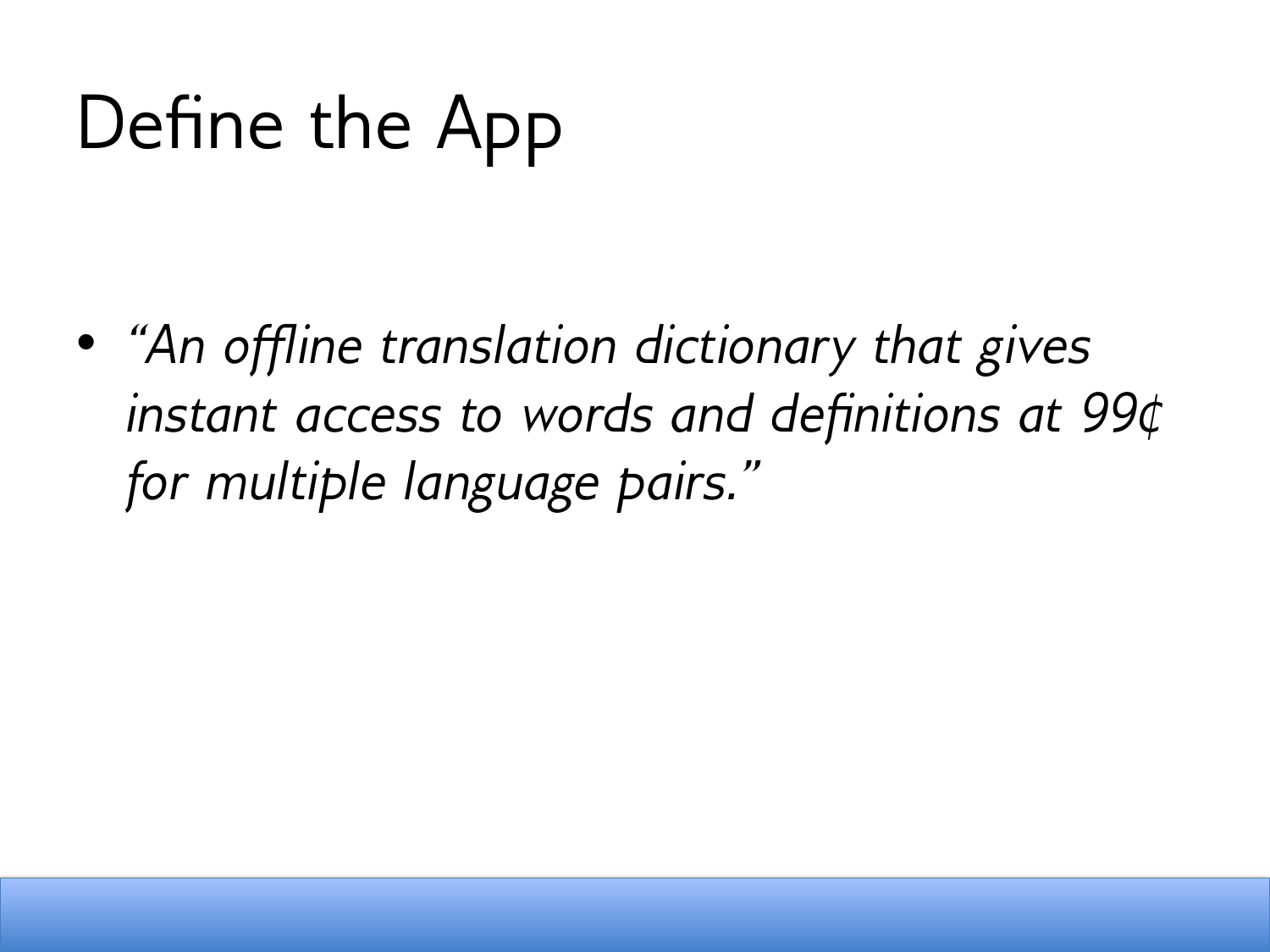

# Define the App

“An offline translation dictionary that gives instant access to words and definitions at 99¢ for multiple language pairs.”